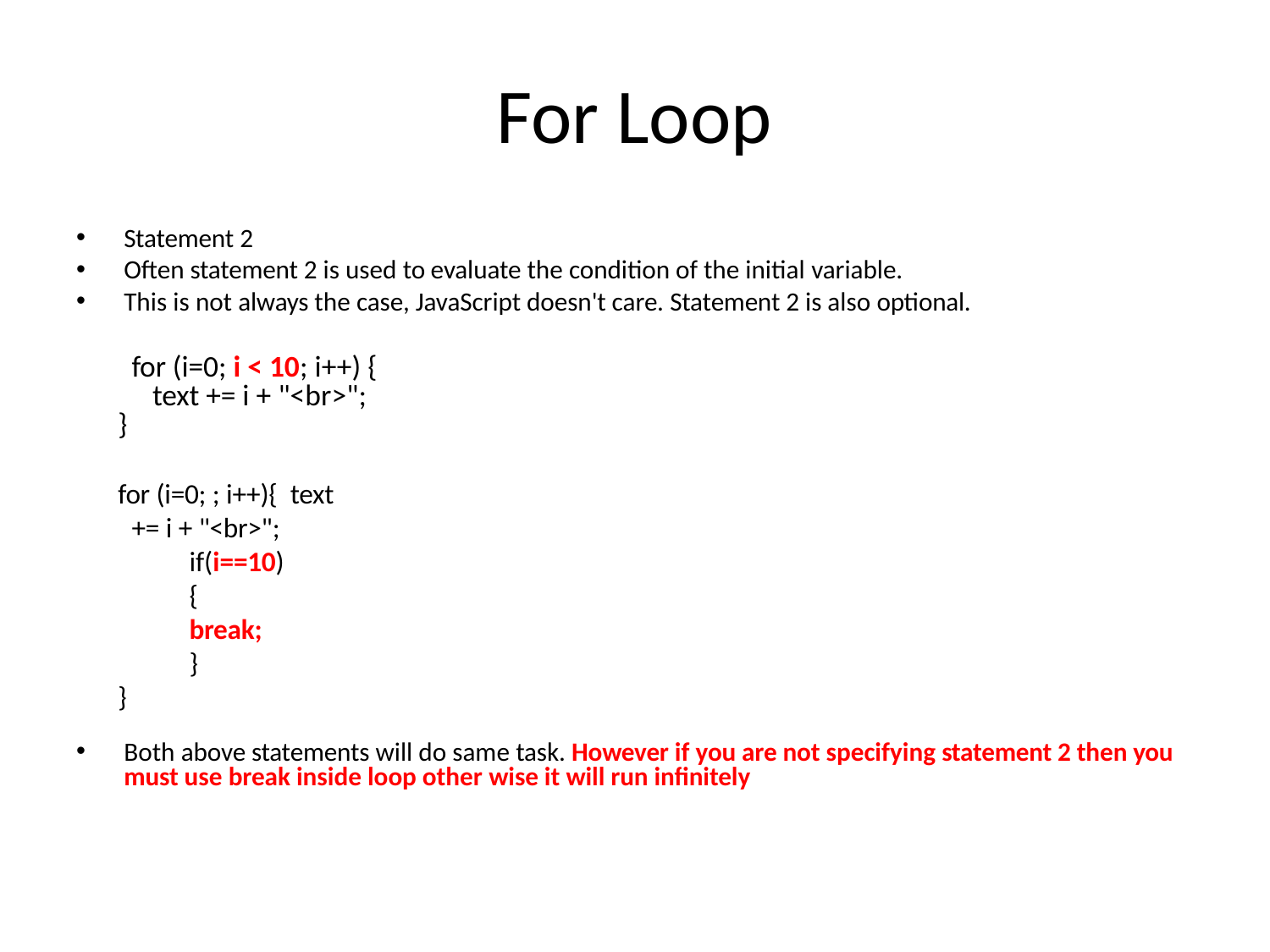

# For Loop
Statement 2
Often statement 2 is used to evaluate the condition of the initial variable.
This is not always the case, JavaScript doesn't care. Statement 2 is also optional.

for (i=0; i < 10; i++) {  text += i + "<br>";
}

for (i=0; ; i++){  text += i + "<br>";
if(i==10)
{
break;
}
}

Both above statements will do same task. However if you are not specifying statement 2 then you  must use break inside loop other wise it will run infinitely